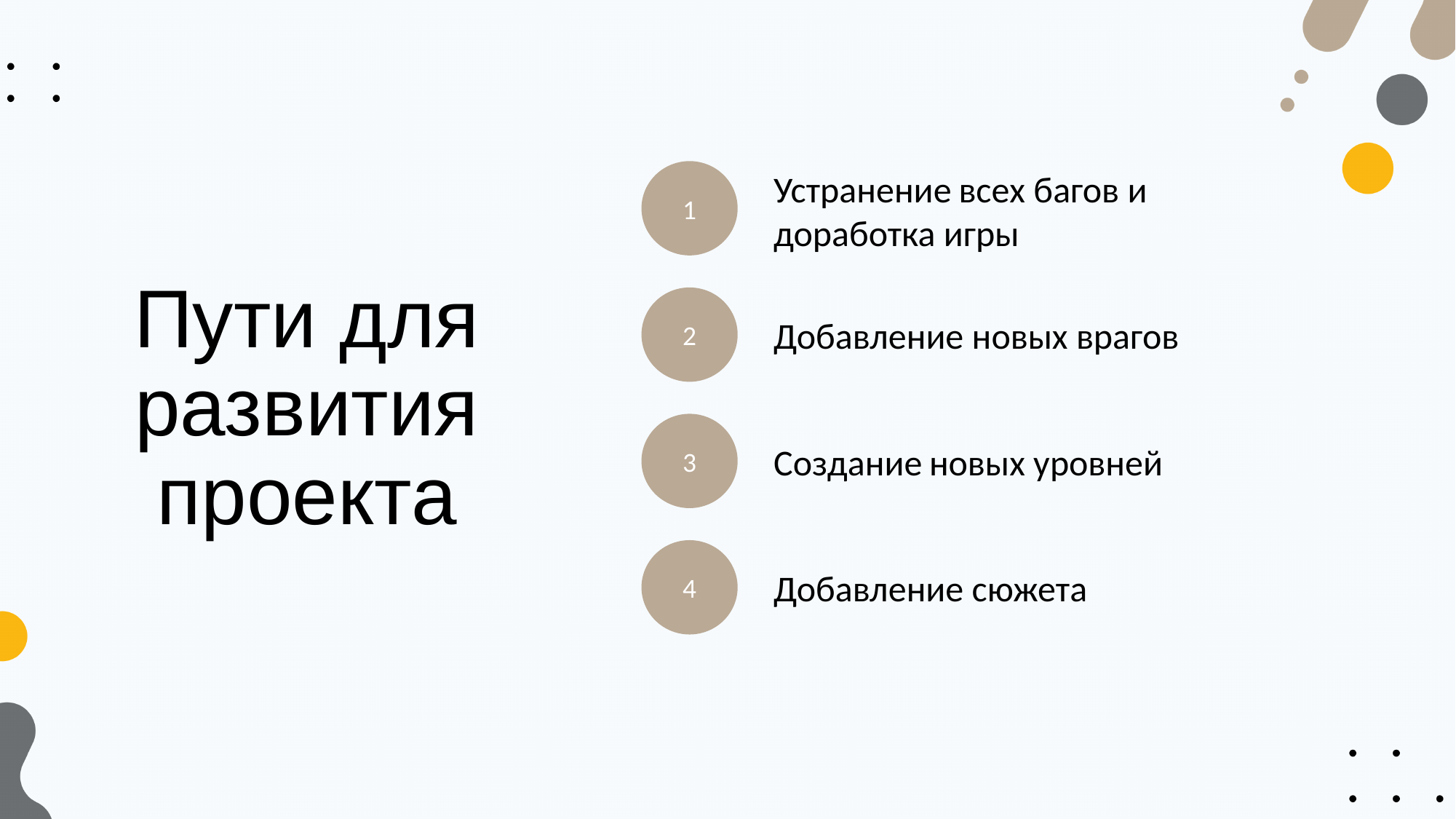

# Пути для развития проекта
1
Устранение всех багов и доработка игры
2
Добавление новых врагов
3
Создание новых уровней
4
Добавление сюжета